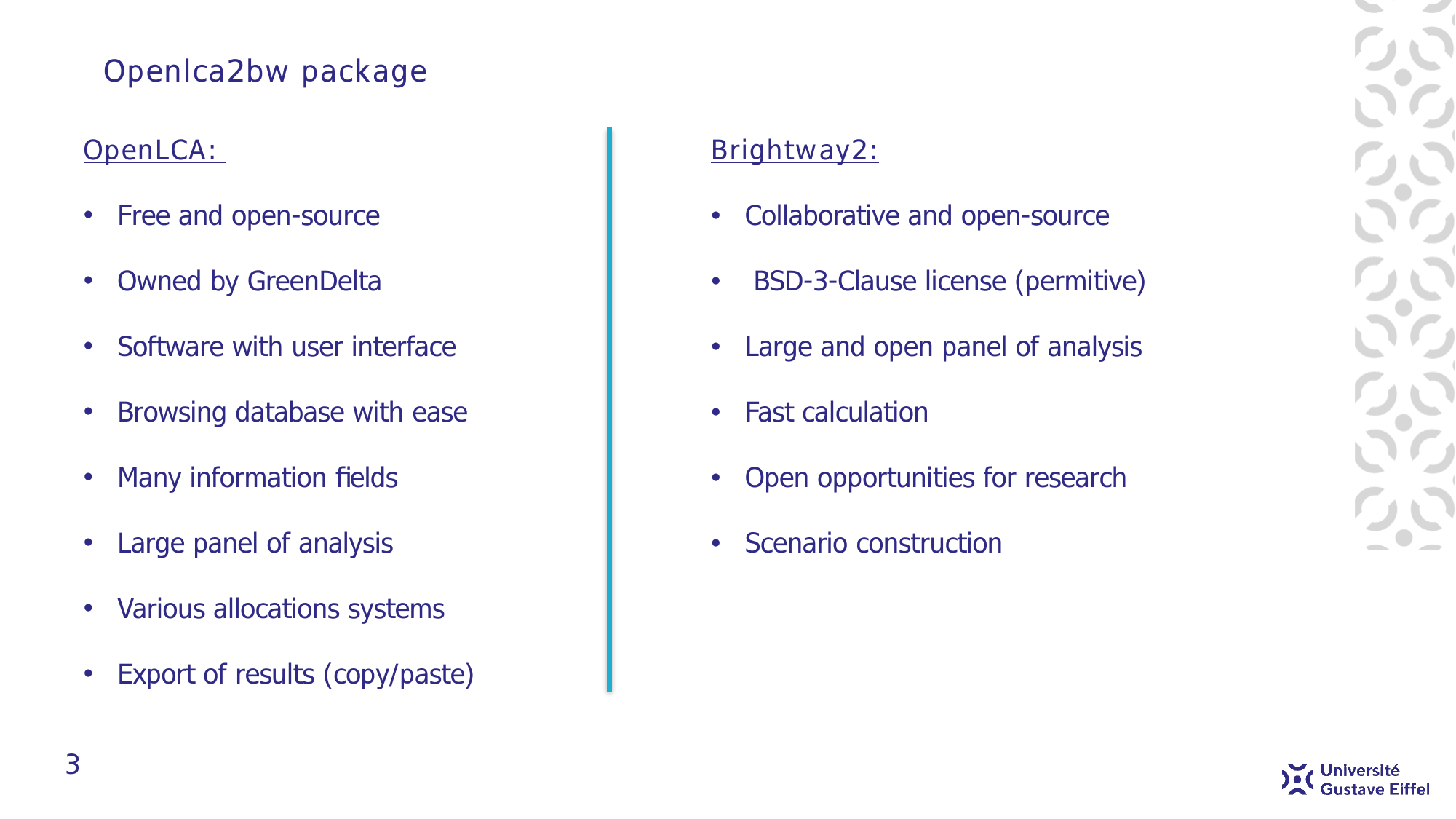

# Openlca2bw package
OpenLCA:

Free and open-source

Owned by GreenDelta

Software with user interface

Browsing database with ease

Many information fields

Large panel of analysis

Various allocations systems

Export of results (copy/paste)
Brightway2:

Collaborative and open-source

 BSD-3-Clause license (permitive)

Large and open panel of analysis

Fast calculation

Open opportunities for research

Scenario construction
3